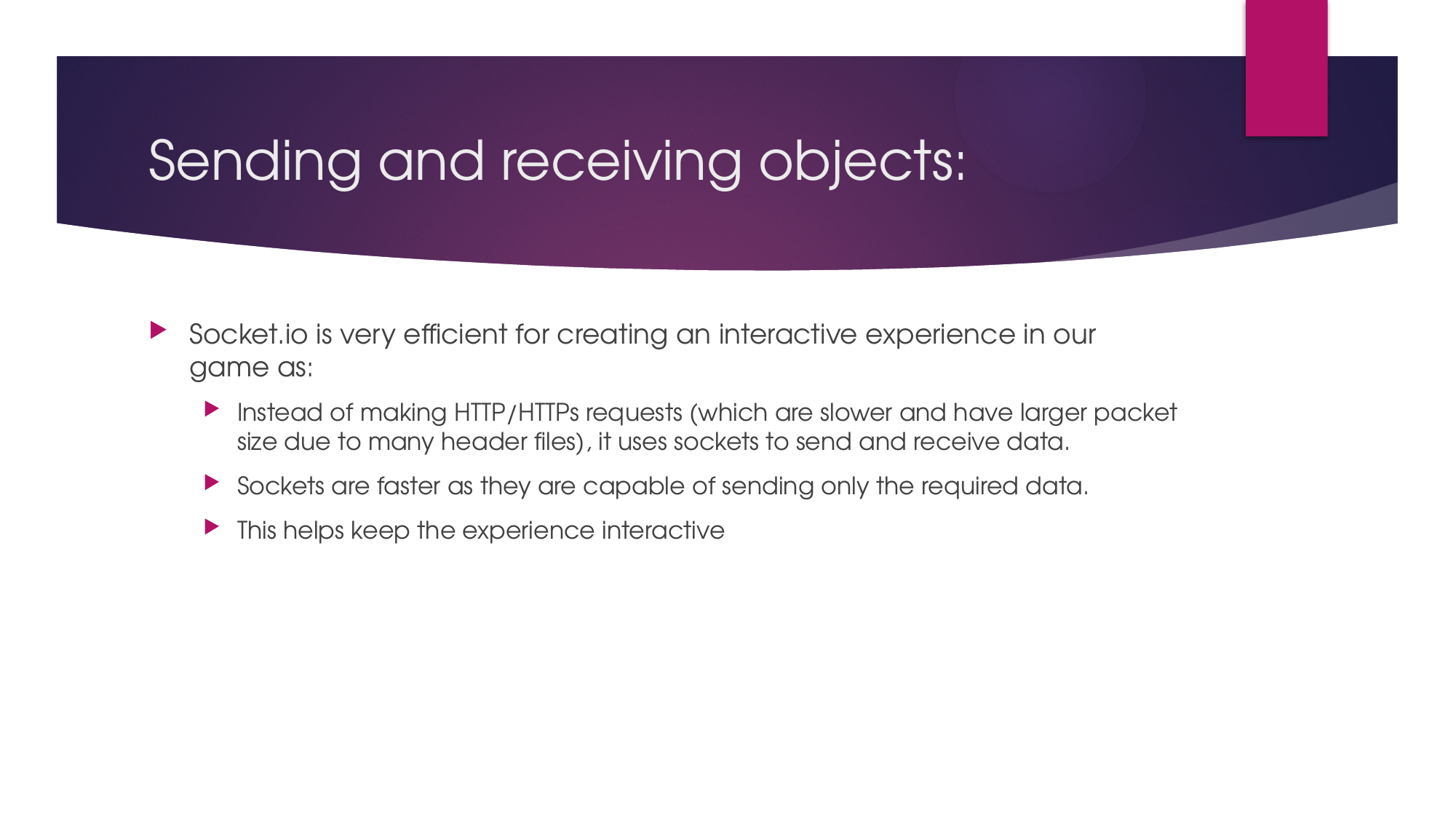

# Sending and receiving objects:
Socket.io is very efficient for creating an interactive experience in our game as:
Instead of making HTTP/HTTPs requests (which are slower and have larger packet size due to many header files), it uses sockets to send and receive data.
Sockets are faster as they are capable of sending only the required data.
This helps keep the experience interactive